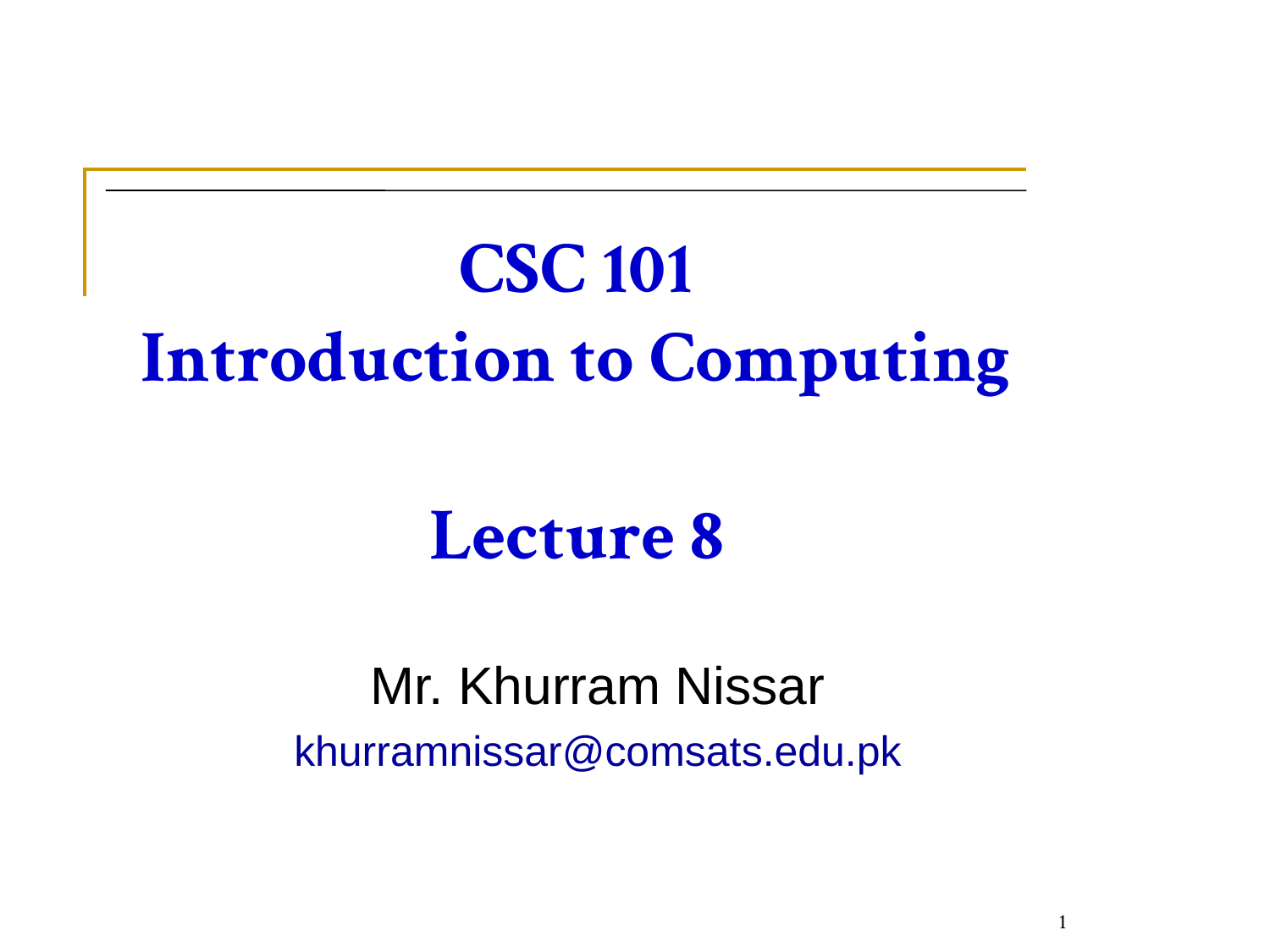

# CSC 101 Introduction to Computing Lecture 8
Mr. Khurram Nissar
khurramnissar@comsats.edu.pk
1